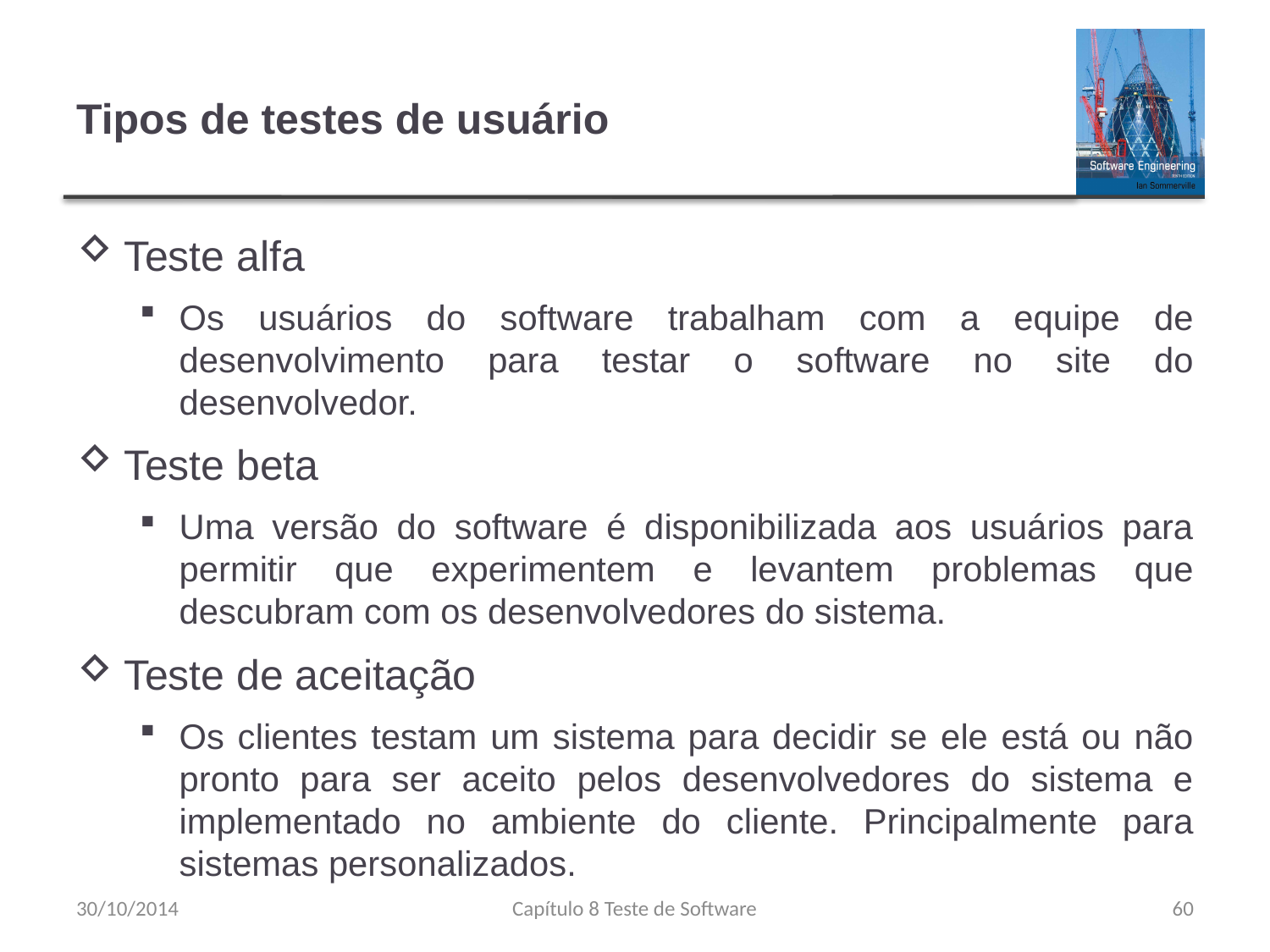

# Tipos de testes de usuário
Teste alfa
Os usuários do software trabalham com a equipe de desenvolvimento para testar o software no site do desenvolvedor.
Teste beta
Uma versão do software é disponibilizada aos usuários para permitir que experimentem e levantem problemas que descubram com os desenvolvedores do sistema.
Teste de aceitação
Os clientes testam um sistema para decidir se ele está ou não pronto para ser aceito pelos desenvolvedores do sistema e implementado no ambiente do cliente. Principalmente para sistemas personalizados.

30/10/2014
Capítulo 8 Teste de Software
60